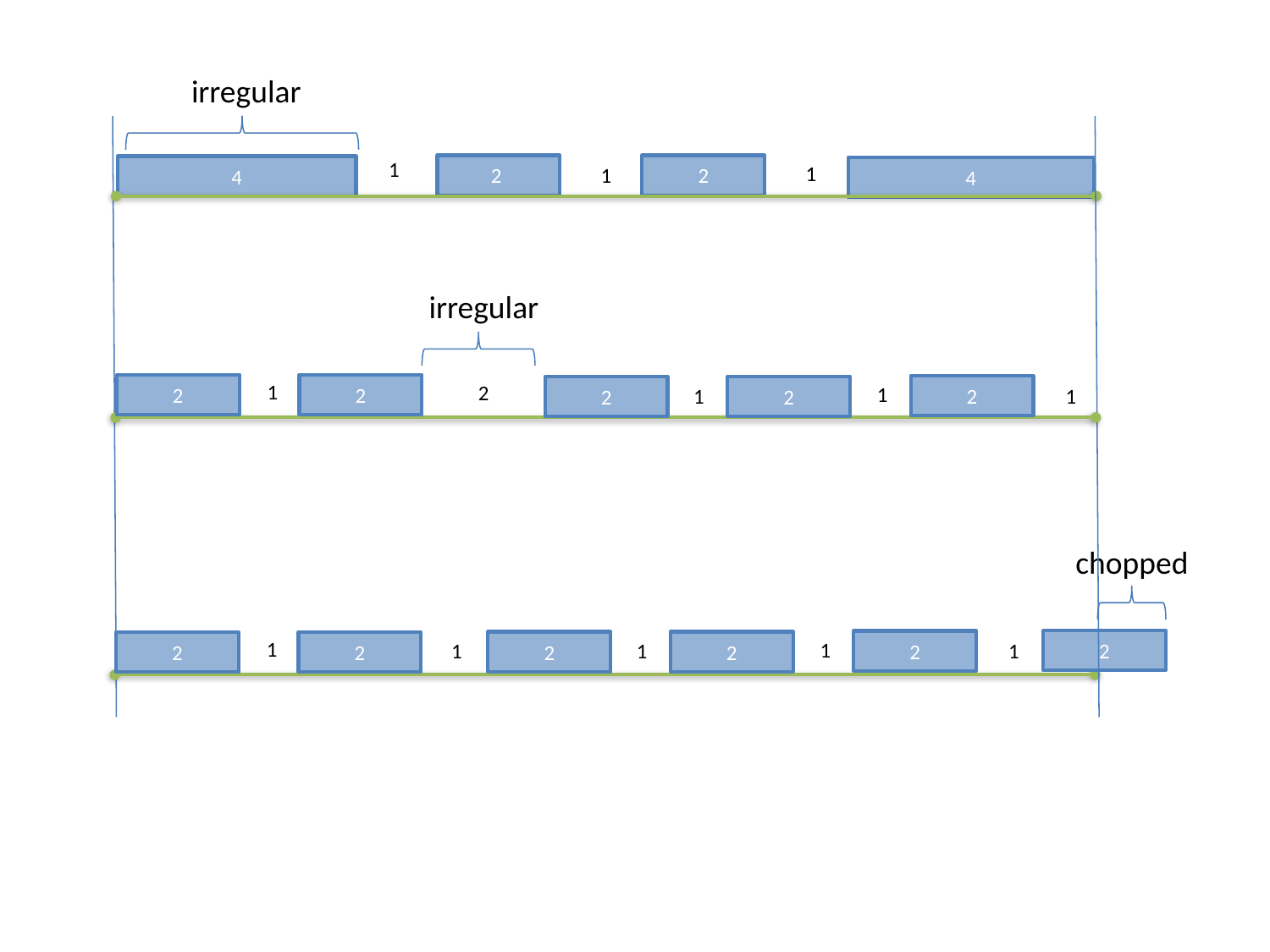

irregular

1
1

1

4
2
2
4
irregular

1
2
2
2
1
2
2
1
2
1
chopped

1
1
2
2
1
2
1
2
1
2
2